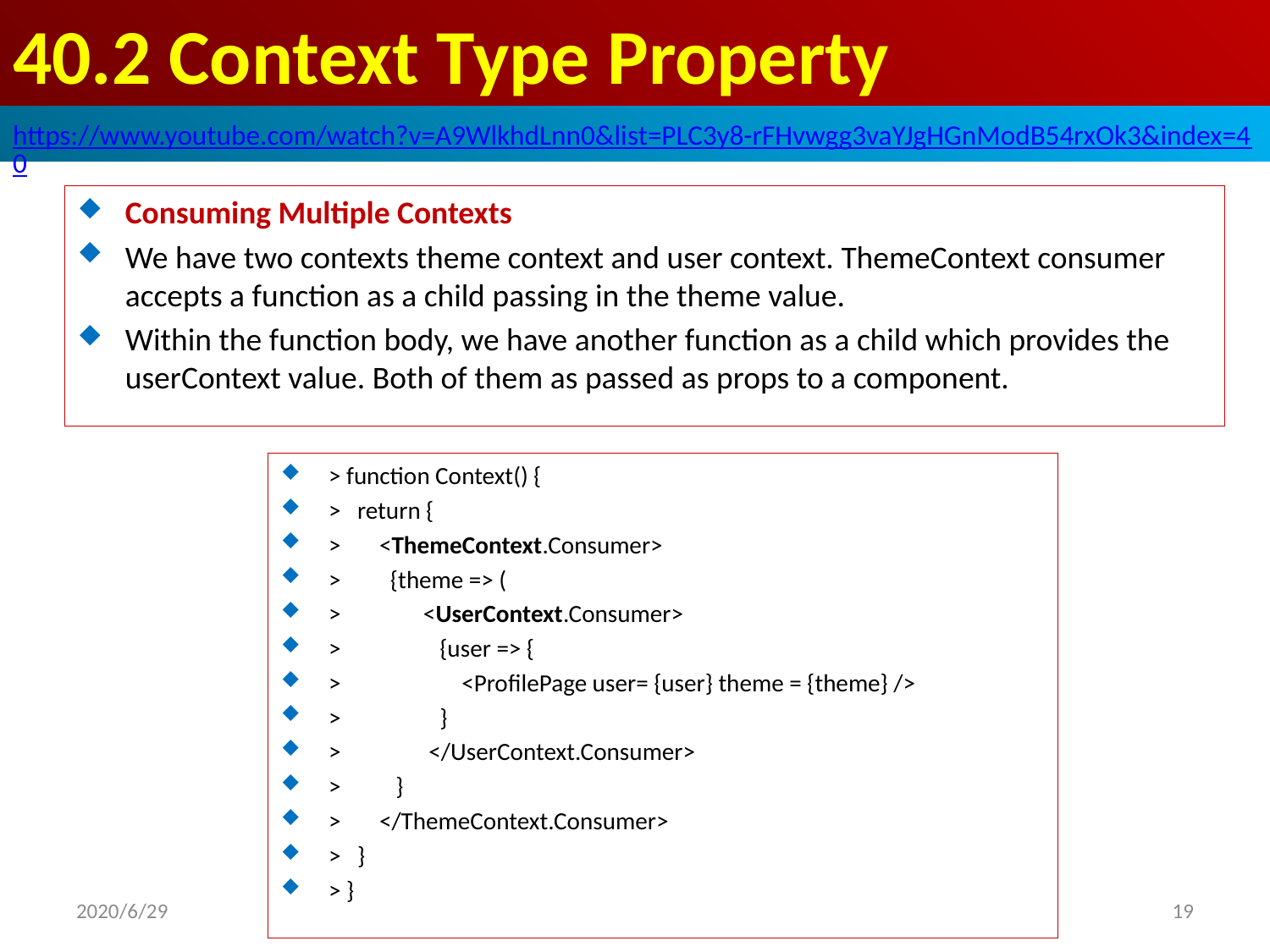

# 40.2 Context Type Property
https://www.youtube.com/watch?v=A9WlkhdLnn0&list=PLC3y8-rFHvwgg3vaYJgHGnModB54rxOk3&index=40
Consuming Multiple Contexts
We have two contexts theme context and user context. ThemeContext consumer accepts a function as a child passing in the theme value.
Within the function body, we have another function as a child which provides the userContext value. Both of them as passed as props to a component.
> function Context() {
>   return {
>       <ThemeContext.Consumer>
>         {theme => (
>               <UserContext.Consumer>
>                  {user => {
>                      <ProfilePage user= {user} theme = {theme} />
>                  }
>                </UserContext.Consumer>
>          }
>       </ThemeContext.Consumer>
>   }
> }
2020/6/29
19